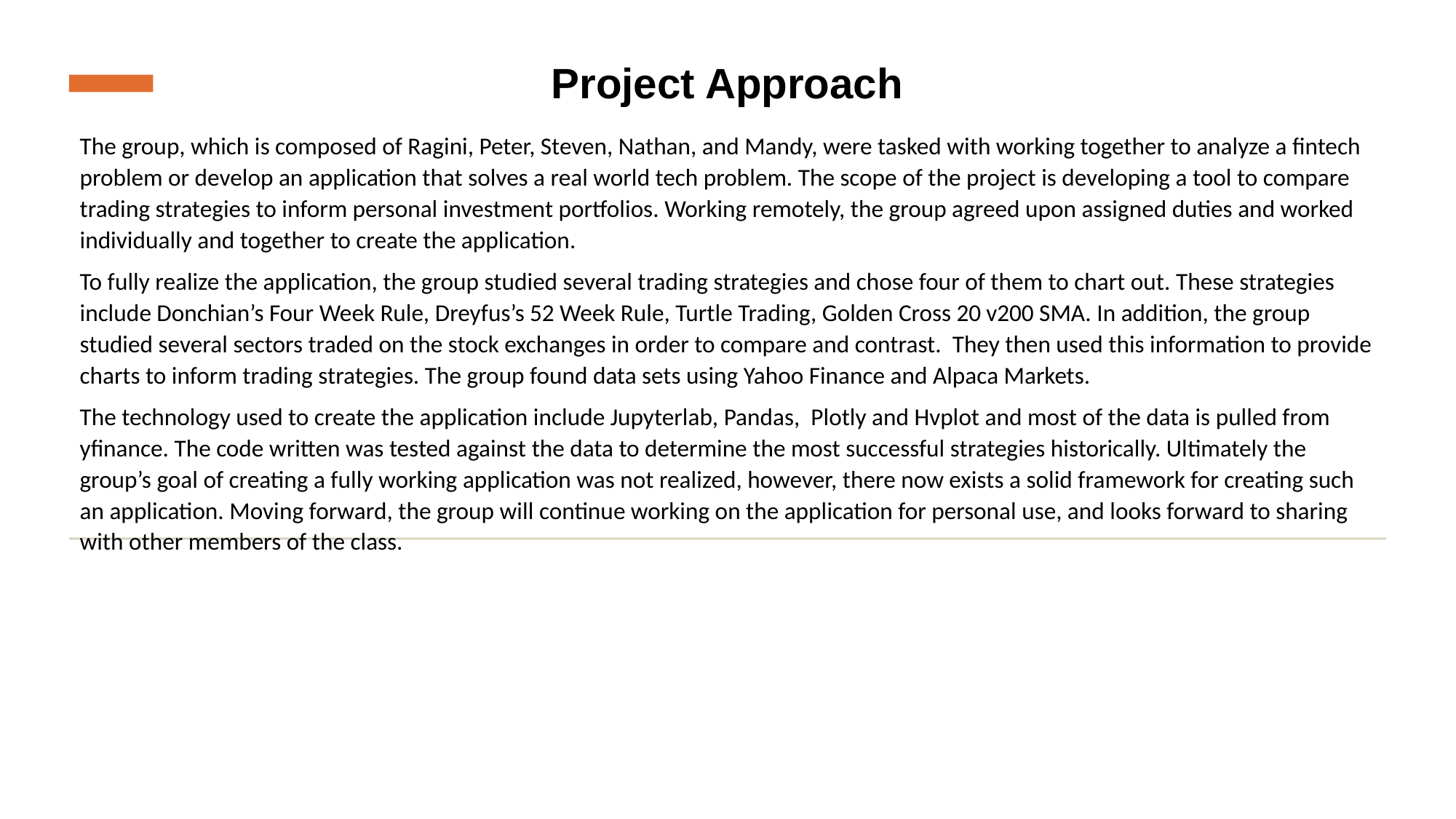

# Project Approach
The group, which is composed of Ragini, Peter, Steven, Nathan, and Mandy, were tasked with working together to analyze a fintech problem or develop an application that solves a real world tech problem. The scope of the project is developing a tool to compare trading strategies to inform personal investment portfolios. Working remotely, the group agreed upon assigned duties and worked individually and together to create the application.
To fully realize the application, the group studied several trading strategies and chose four of them to chart out. These strategies include Donchian’s Four Week Rule, Dreyfus’s 52 Week Rule, Turtle Trading, Golden Cross 20 v200 SMA. In addition, the group studied several sectors traded on the stock exchanges in order to compare and contrast.  They then used this information to provide charts to inform trading strategies. The group found data sets using Yahoo Finance and Alpaca Markets.
The technology used to create the application include Jupyterlab, Pandas,  Plotly and Hvplot and most of the data is pulled from yfinance. The code written was tested against the data to determine the most successful strategies historically. Ultimately the group’s goal of creating a fully working application was not realized, however, there now exists a solid framework for creating such an application. Moving forward, the group will continue working on the application for personal use, and looks forward to sharing with other members of the class.